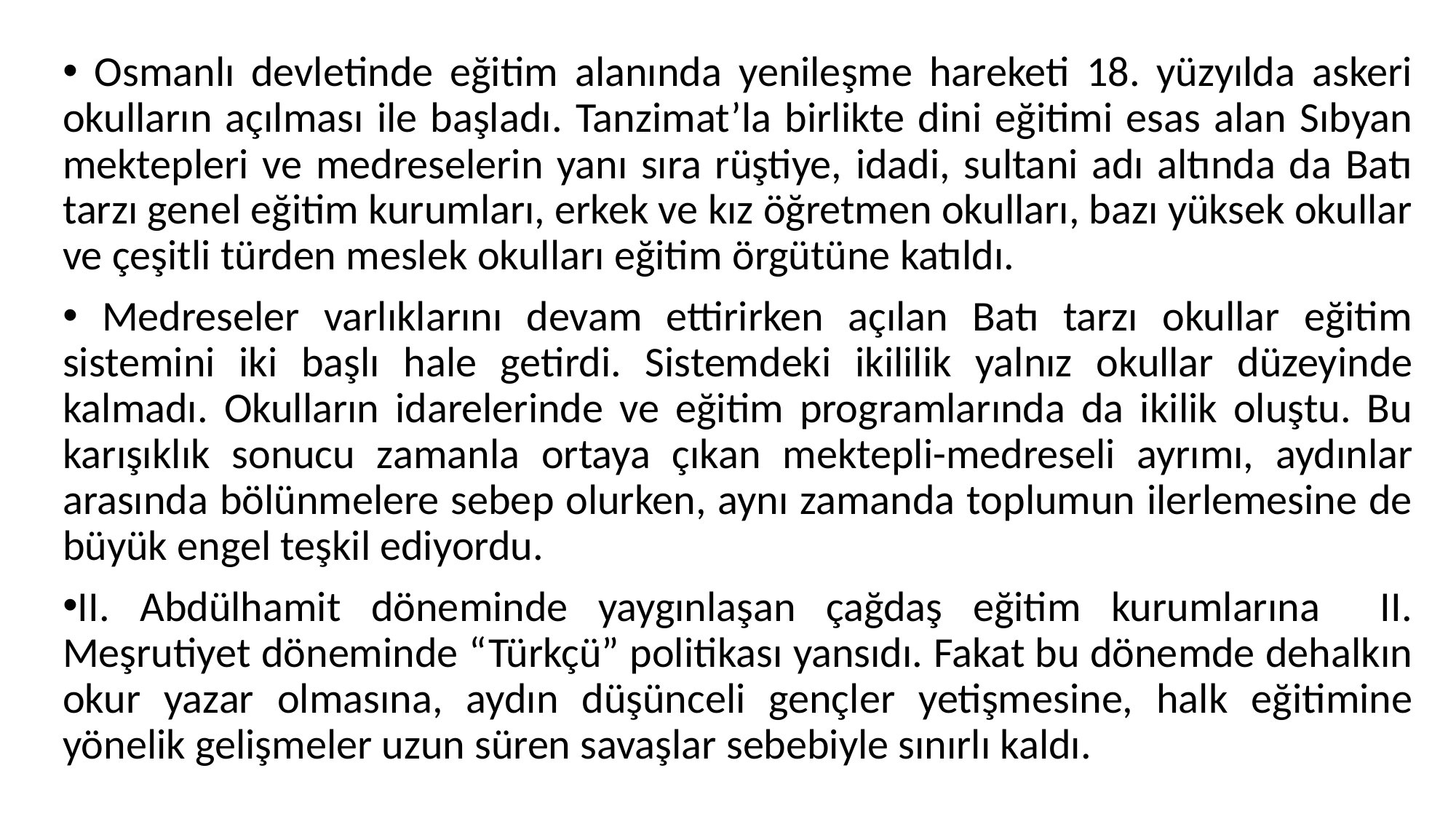

Osmanlı devletinde eğitim alanında yenileşme hareketi 18. yüzyılda askeri okulların açılması ile başladı. Tanzimat’la birlikte dini eğitimi esas alan Sıbyan mektepleri ve medreselerin yanı sıra rüştiye, idadi, sultani adı altında da Batı tarzı genel eğitim kurumları, erkek ve kız öğretmen okulları, bazı yüksek okullar ve çeşitli türden meslek okulları eğitim örgütüne katıldı.
 Medreseler varlıklarını devam ettirirken açılan Batı tarzı okullar eğitim sistemini iki başlı hale getirdi. Sistemdeki ikililik yalnız okullar düzeyinde kalmadı. Okulların idarelerinde ve eğitim programlarında da ikilik oluştu. Bu karışıklık sonucu zamanla ortaya çıkan mektepli-medreseli ayrımı, aydınlar arasında bölünmelere sebep olurken, aynı zamanda toplumun ilerlemesine de büyük engel teşkil ediyordu.
II. Abdülhamit döneminde yaygınlaşan çağdaş eğitim kurumlarına  II. Meşrutiyet döneminde “Türkçü” politikası yansıdı. Fakat bu dönemde dehalkın okur yazar olmasına, aydın düşünceli gençler yetişmesine, halk eğitimine yönelik gelişmeler uzun süren savaşlar sebebiyle sınırlı kaldı.